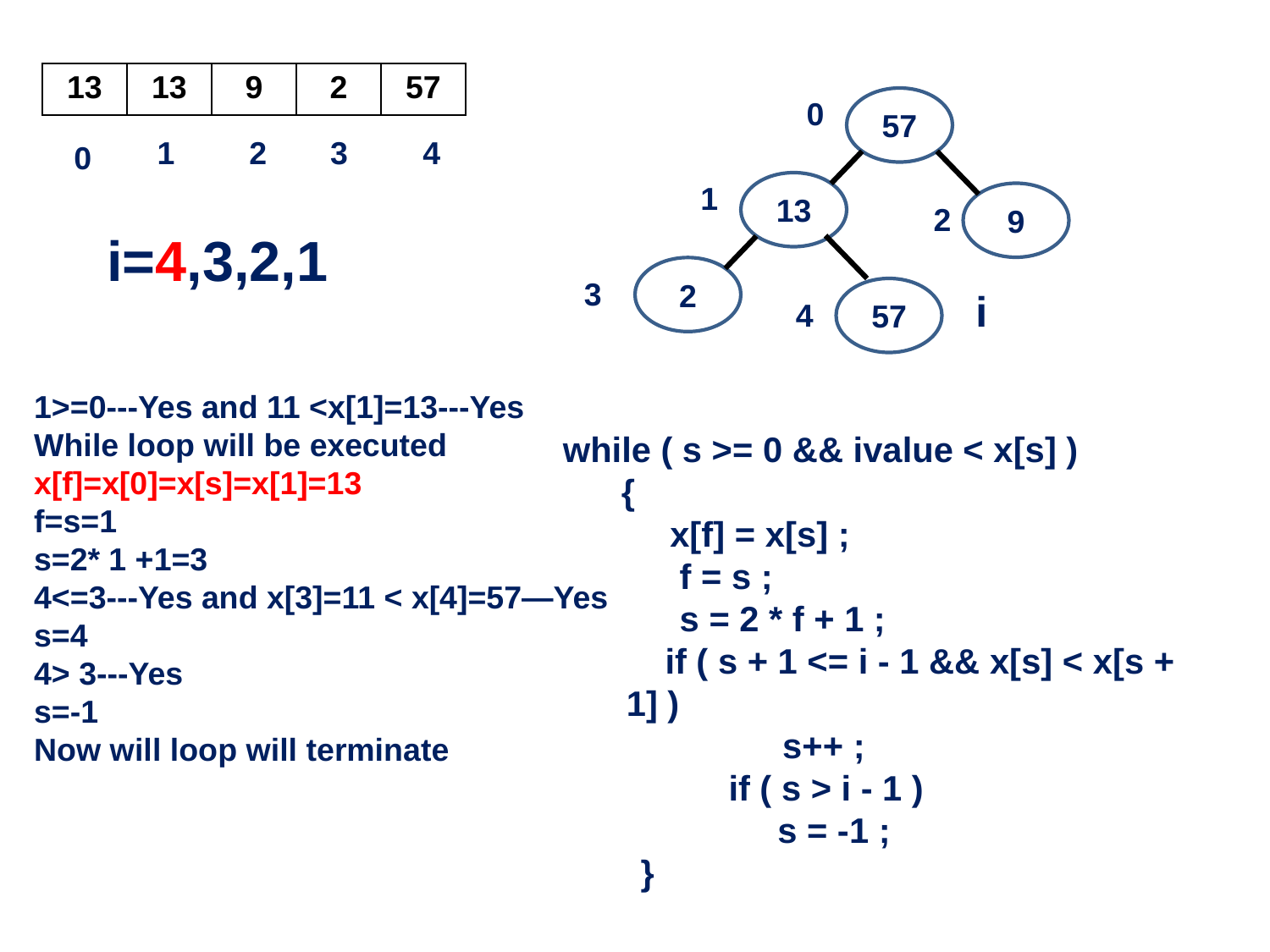

| 13 | 13 | 9 | 2 | 57 |
| --- | --- | --- | --- | --- |
0
57
1
2
3
4
0
1
13
9
2
i=4,3,2,1
2
3
57
i
4
1>=0---Yes and 11 <x[1]=13---Yes
While loop will be executed
x[f]=x[0]=x[s]=x[1]=13
f=s=1
s=2* 1 +1=3
4<=3---Yes and x[3]=11 < x[4]=57—Yes
s=4
4> 3---Yes
s=-1
Now will loop will terminate

while ( s >= 0 && ivalue < x[s] )
      {
           x[f] = x[s] ;
            f = s ;
            s = 2 * f + 1 ;
    if ( s + 1 <= i - 1 && x[s] < x[s + 1] )
	   s++ ;
	    if ( s > i - 1 )
	         s = -1 ;
        }